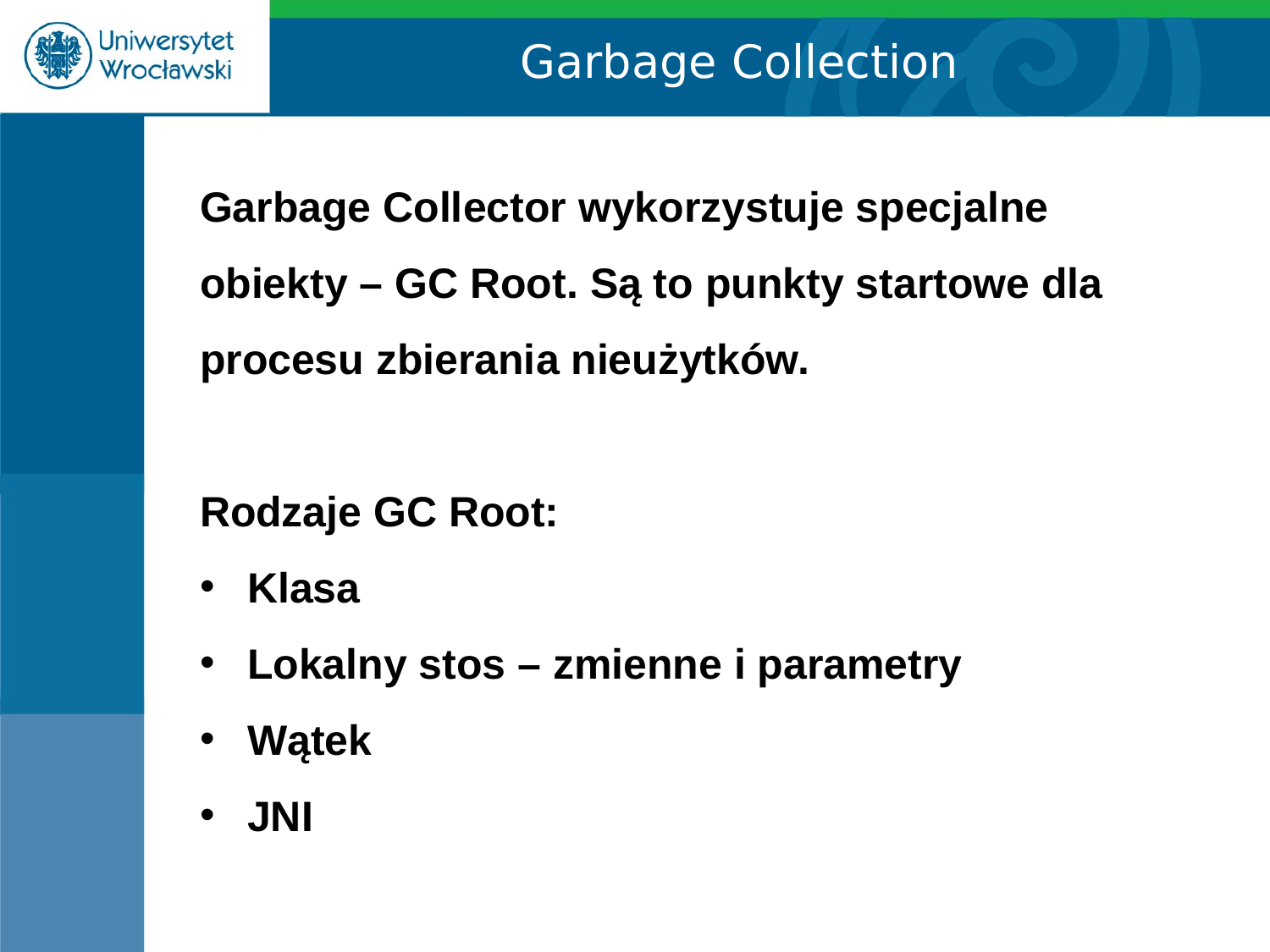

Garbage Collection
Garbage Collector wykorzystuje specjalne obiekty – GC Root. Są to punkty startowe dla procesu zbierania nieużytków.

Rodzaje GC Root:
Klasa
Lokalny stos – zmienne i parametry
Wątek
JNI